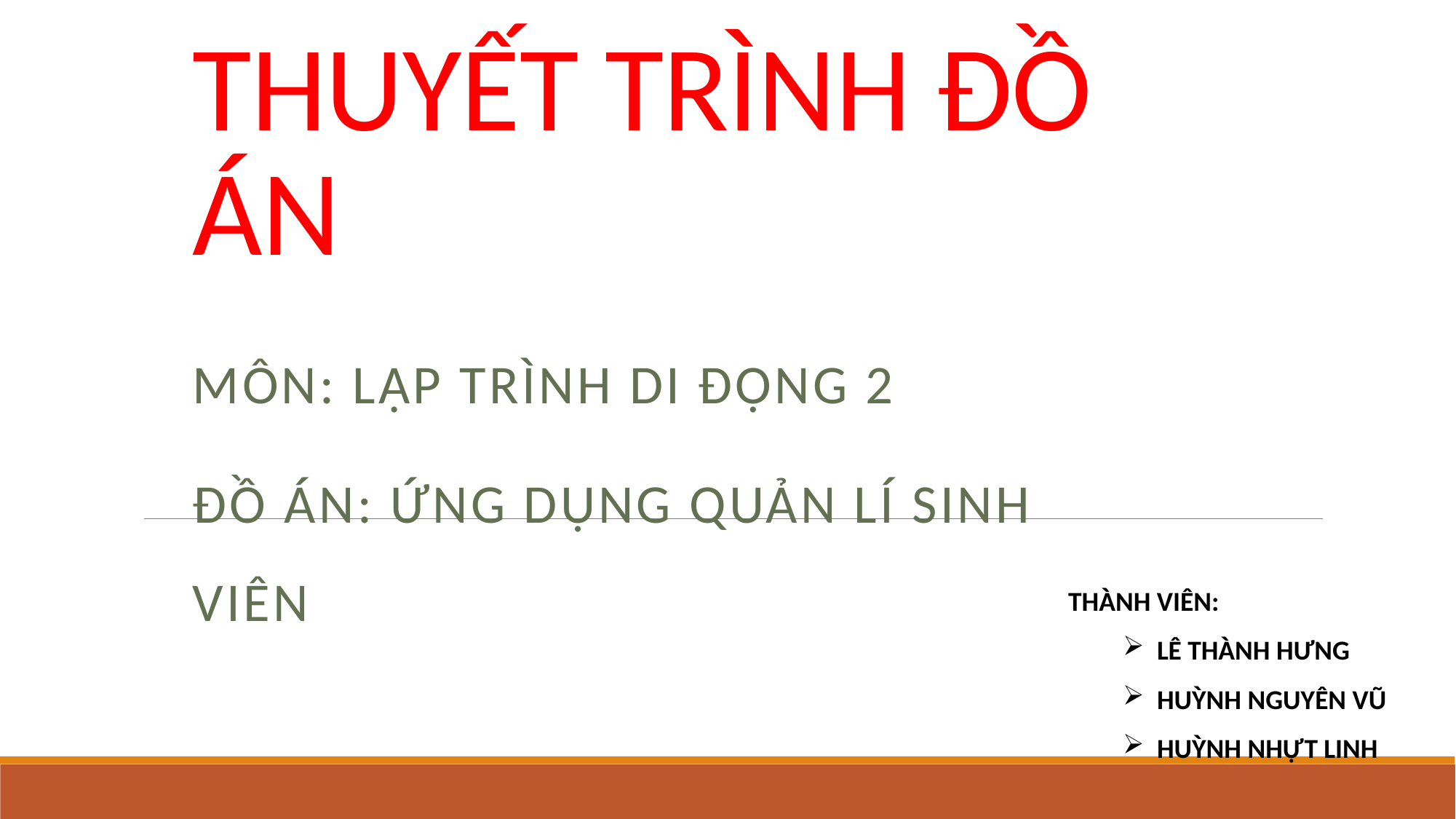

# THUYẾT TRÌNH ĐỒ ÁN
Môn: LẬP TRÌNH DI ĐỘNG 2
Đồ án: ỨNG DỤNG QUẢN LÍ SINH VIÊN
THÀNH VIÊN:
LÊ THÀNH HƯNG
HUỲNH NGUYÊN VŨ
HUỲNH NHỰT LINH